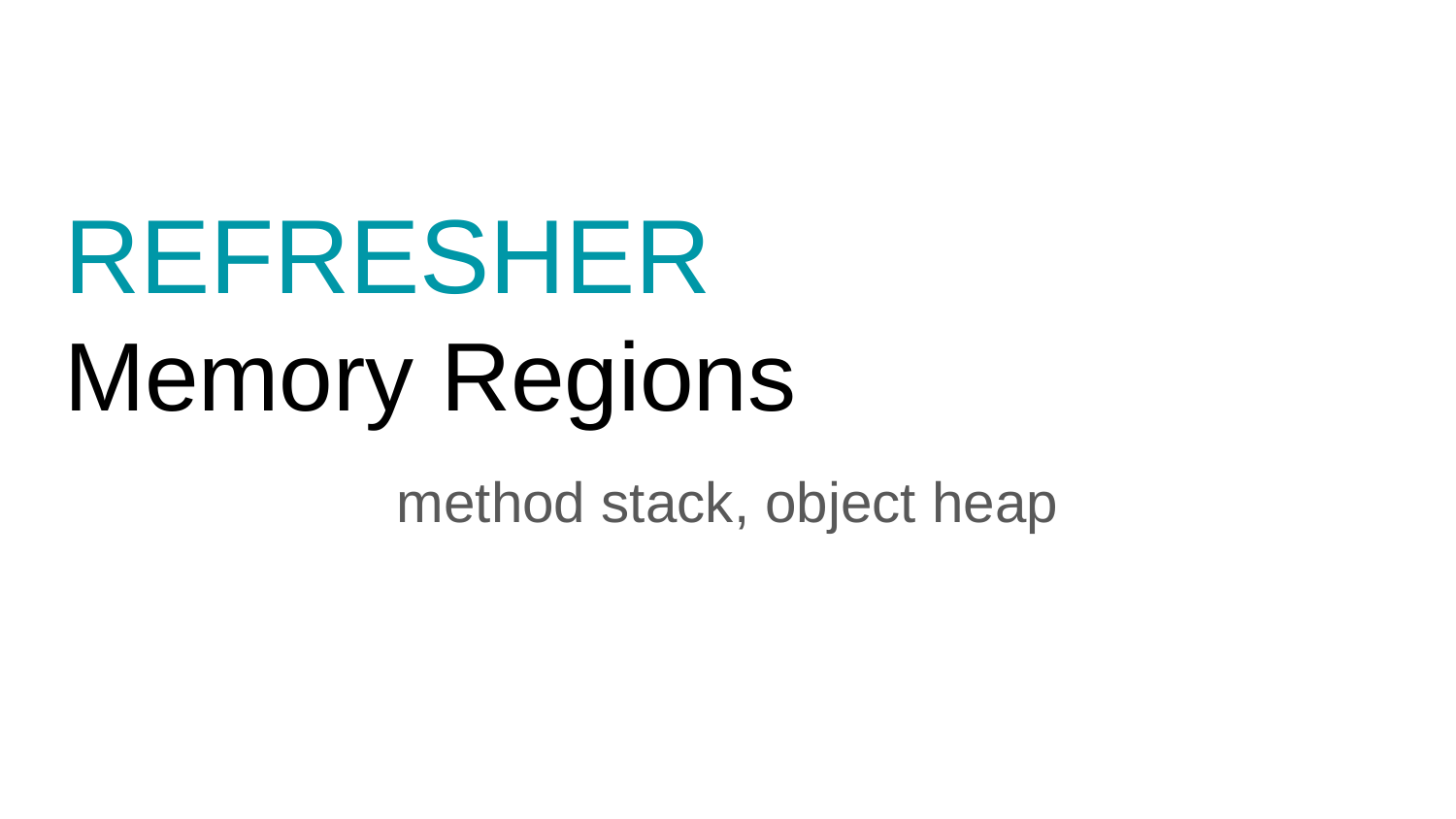

# REFRESHER
Memory Regions
method stack, object heap